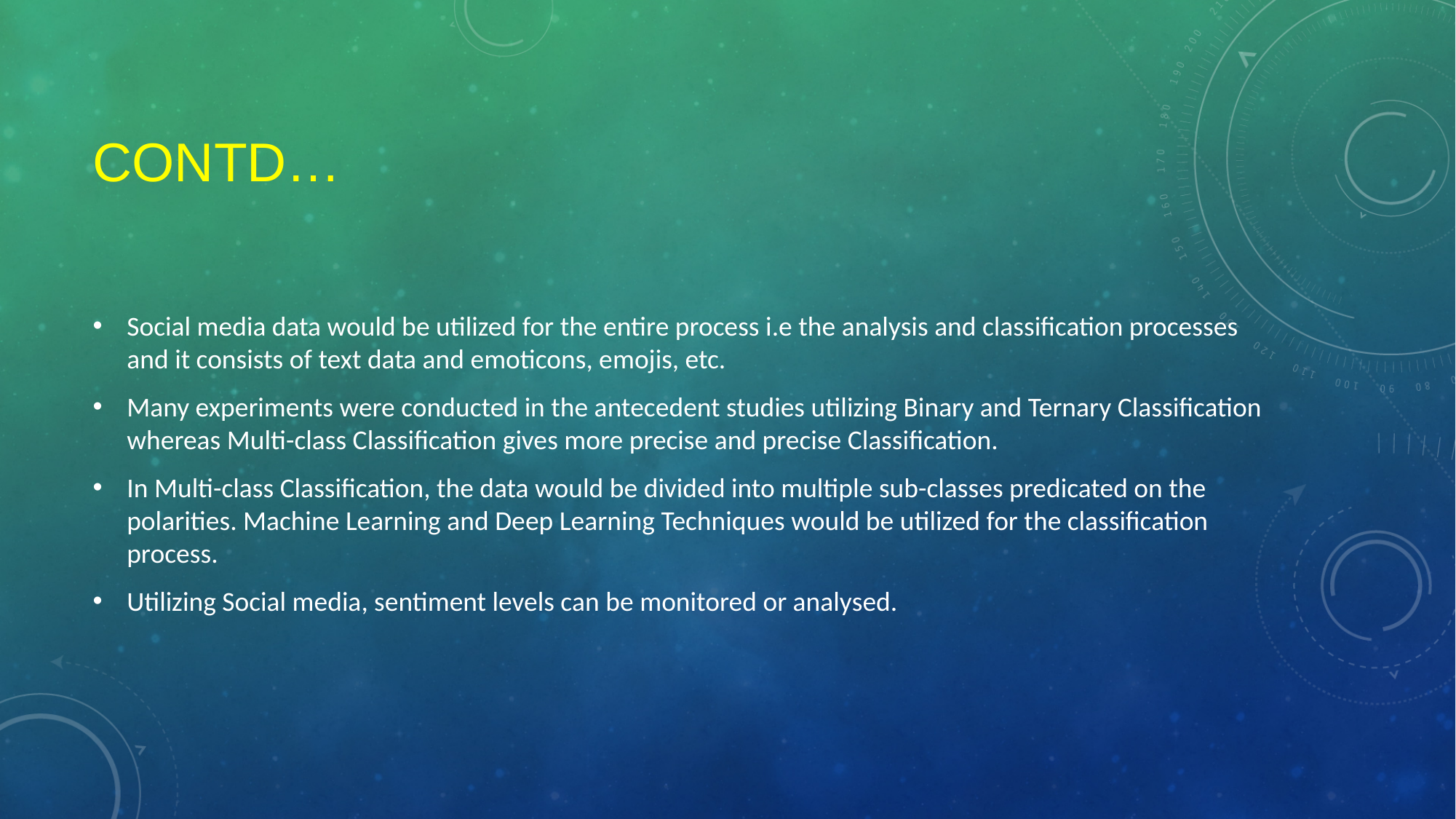

# Contd…
Social media data would be utilized for the entire process i.e the analysis and classification processes and it consists of text data and emoticons, emojis, etc.
Many experiments were conducted in the antecedent studies utilizing Binary and Ternary Classification whereas Multi-class Classification gives more precise and precise Classification.
In Multi-class Classification, the data would be divided into multiple sub-classes predicated on the polarities. Machine Learning and Deep Learning Techniques would be utilized for the classification process.
Utilizing Social media, sentiment levels can be monitored or analysed.